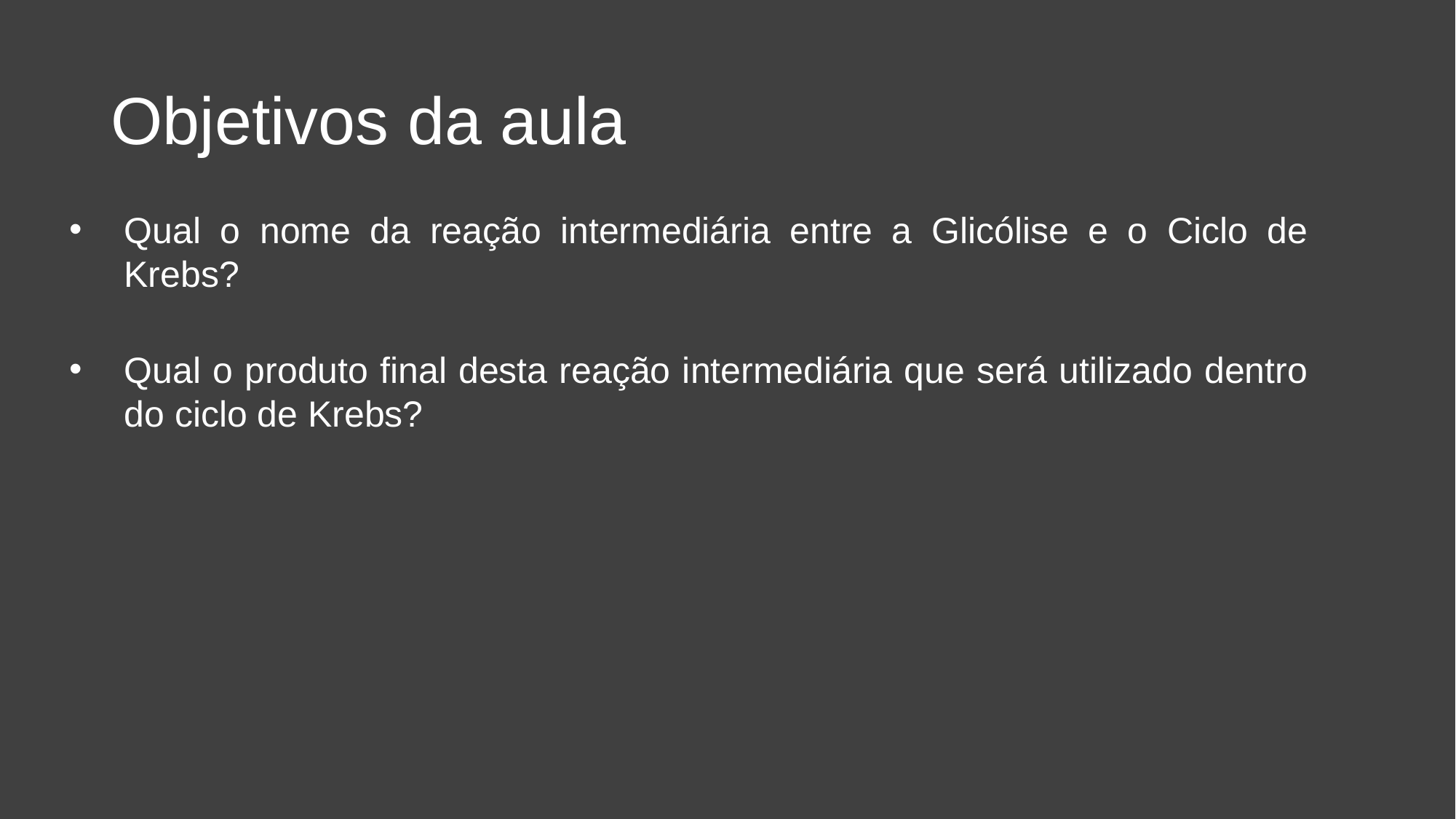

# Objetivos da aula
Qual o nome da reação intermediária entre a Glicólise e o Ciclo de Krebs?
Qual o produto final desta reação intermediária que será utilizado dentro do ciclo de Krebs?